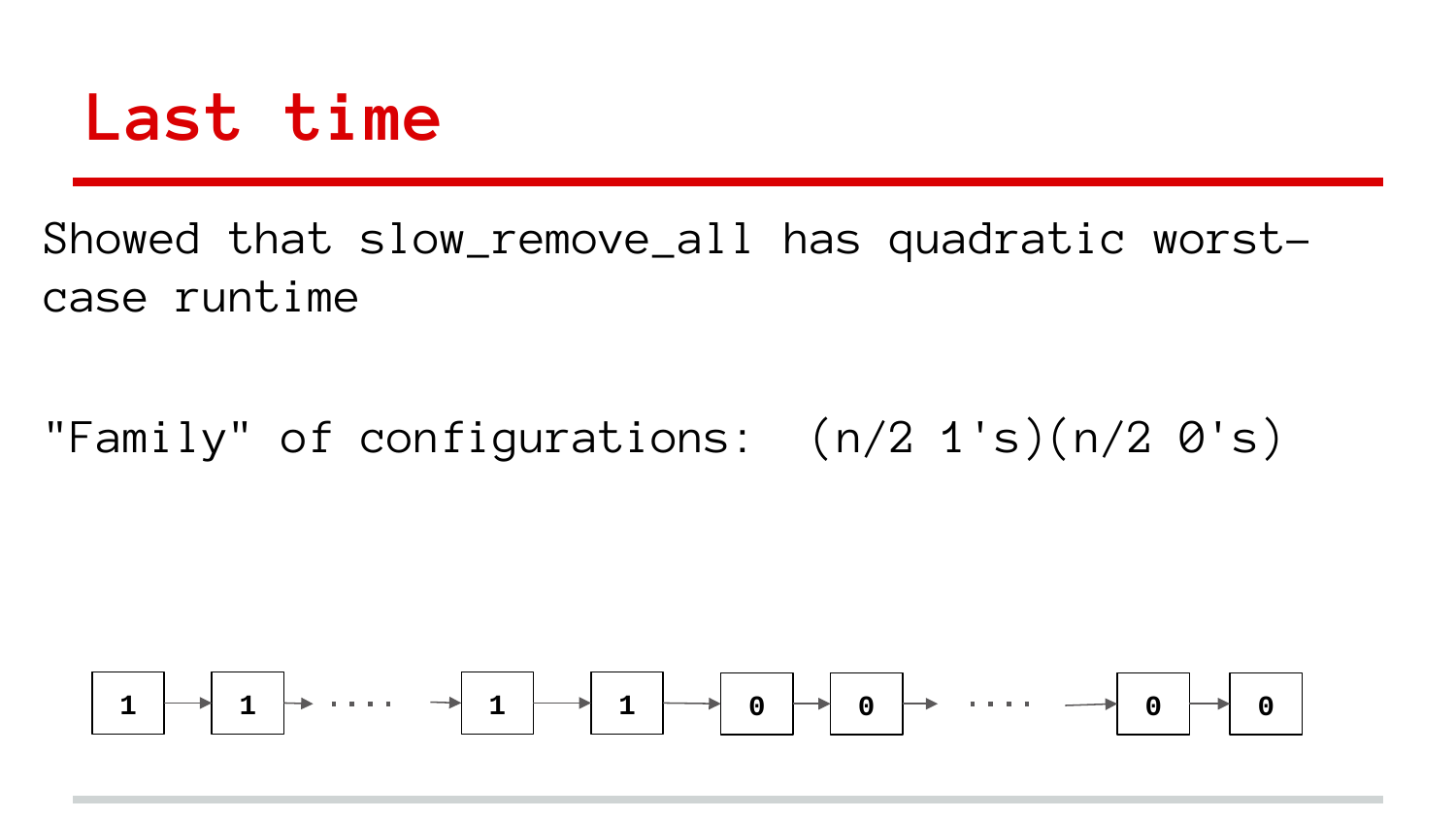

# Last time
Showed that slow_remove_all has quadratic worst-case runtime

"Family" of configurations:  (n/2 1's)(n/2 0's)

1
1
1
1
0
0
0
0